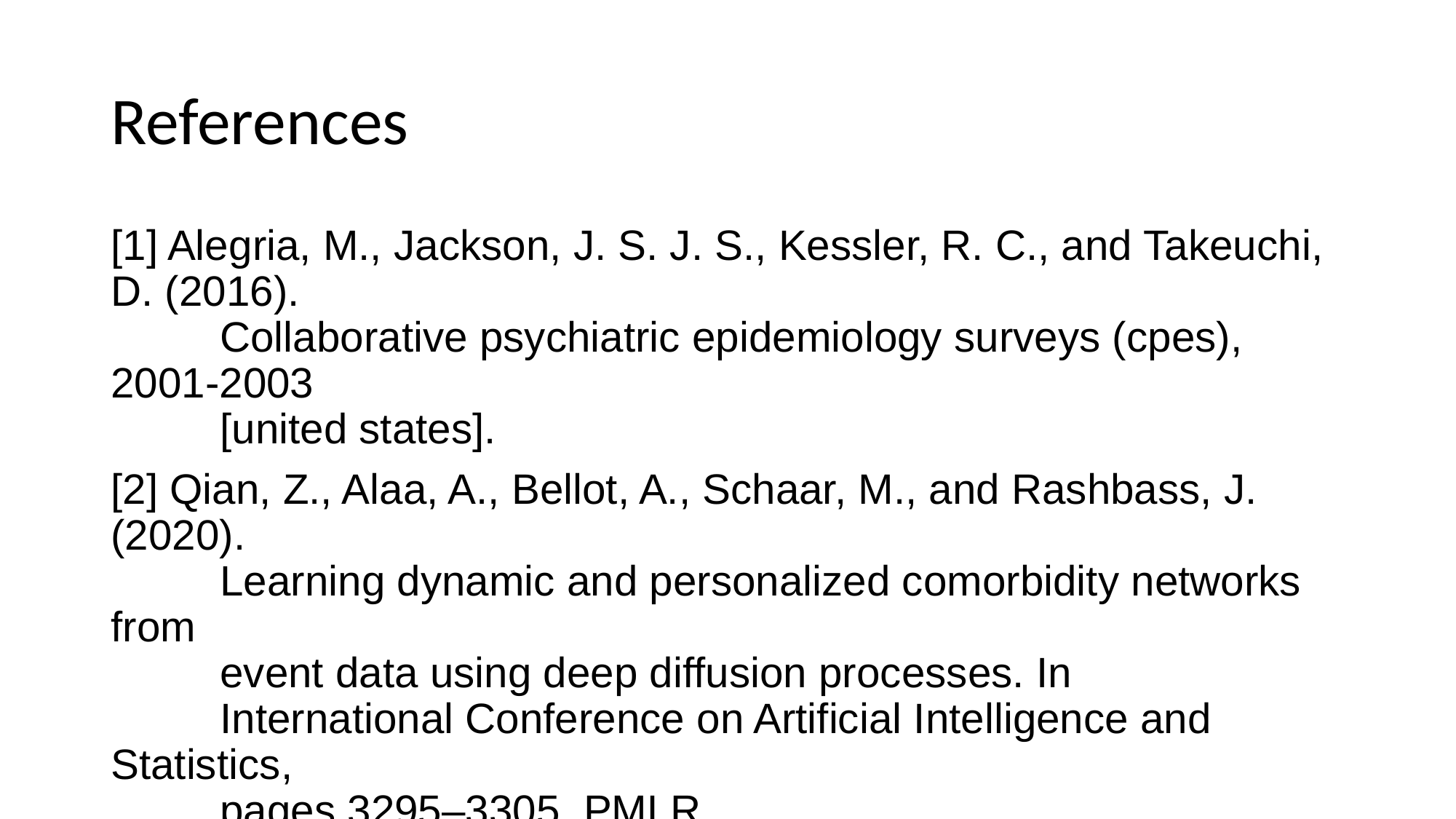

# References
[1] Alegria, M., Jackson, J. S. J. S., Kessler, R. C., and Takeuchi, D. (2016).
	Collaborative psychiatric epidemiology surveys (cpes), 2001-2003
	[united states].
[2] Qian, Z., Alaa, A., Bellot, A., Schaar, M., and Rashbass, J. (2020).
	Learning dynamic and personalized comorbidity networks from
	event data using deep diffusion processes. In
	International Conference on Artificial Intelligence and Statistics,
	pages 3295–3305. PMLR.